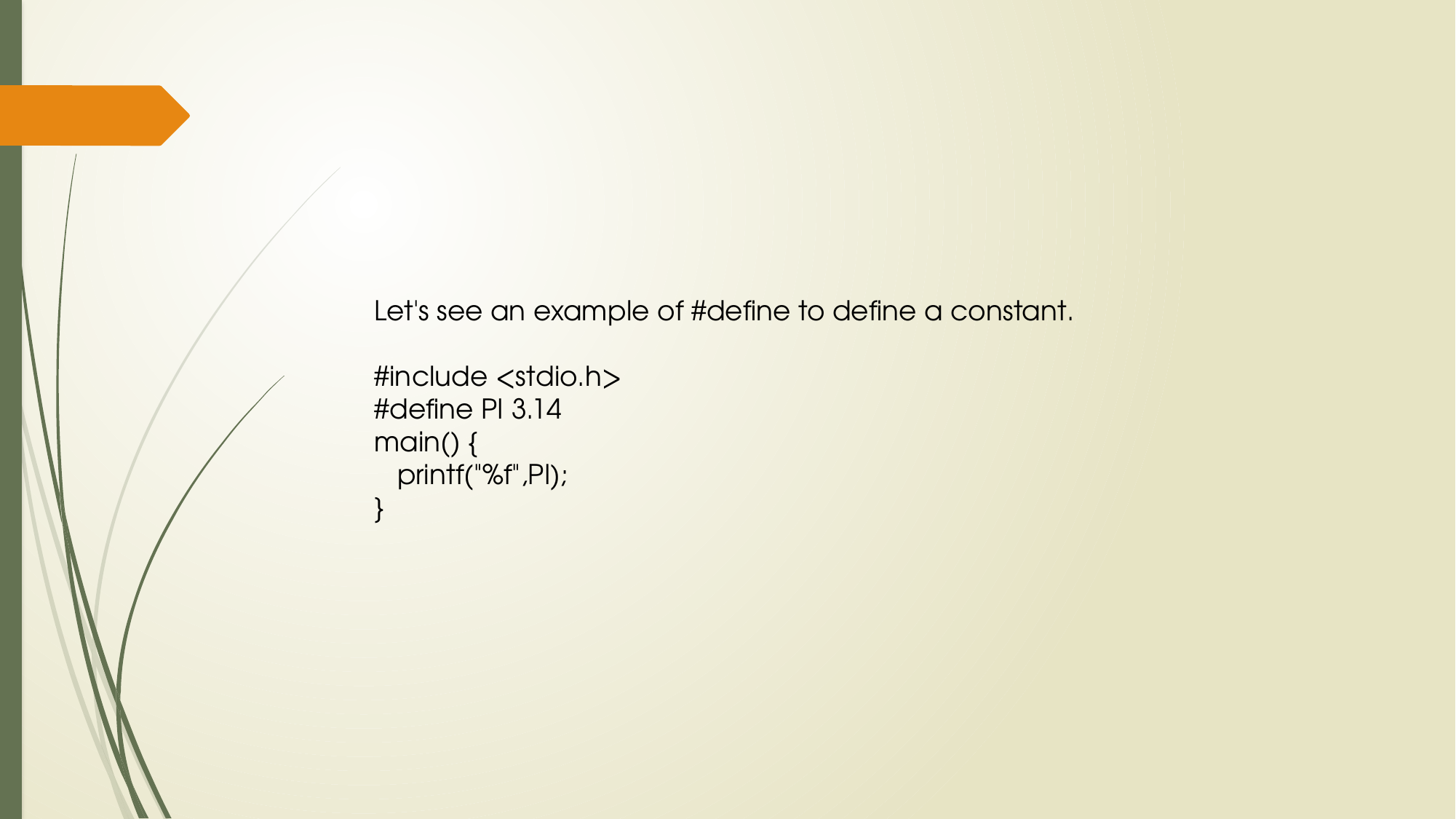

Let's see an example of #define to define a constant.

#include <stdio.h>
#define PI 3.14
main() {
   printf("%f",PI);
}